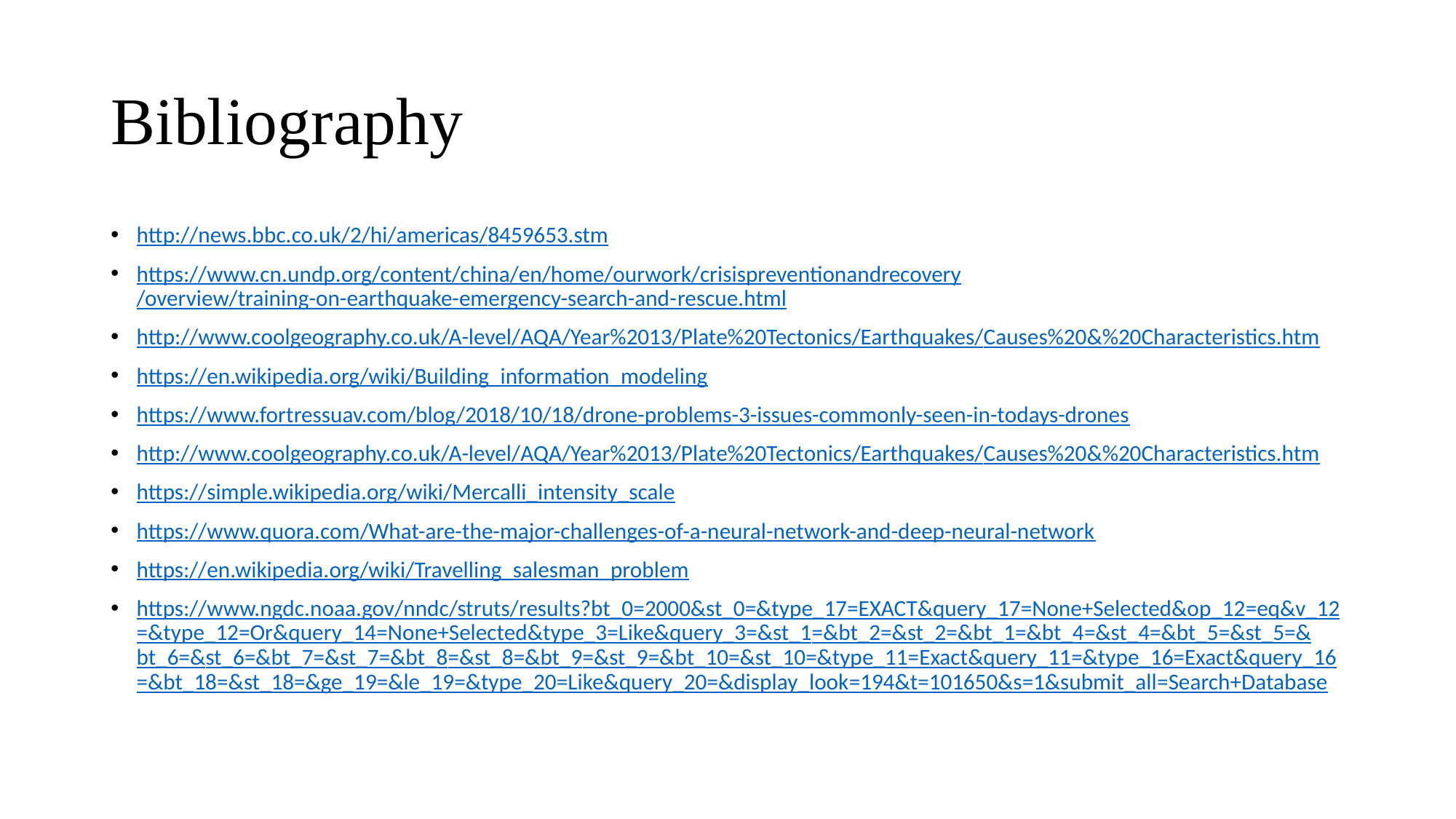

# Bibliography
http://news.bbc.co.uk/2/hi/americas/8459653.stm
https://www.cn.undp.org/content/china/en/home/ourwork/crisispreventionandrecovery/overview/training-on-earthquake-emergency-search-and-rescue.html
http://www.coolgeography.co.uk/A-level/AQA/Year%2013/Plate%20Tectonics/Earthquakes/Causes%20&%20Characteristics.htm
https://en.wikipedia.org/wiki/Building_information_modeling
https://www.fortressuav.com/blog/2018/10/18/drone-problems-3-issues-commonly-seen-in-todays-drones
http://www.coolgeography.co.uk/A-level/AQA/Year%2013/Plate%20Tectonics/Earthquakes/Causes%20&%20Characteristics.htm
https://simple.wikipedia.org/wiki/Mercalli_intensity_scale
https://www.quora.com/What-are-the-major-challenges-of-a-neural-network-and-deep-neural-network
https://en.wikipedia.org/wiki/Travelling_salesman_problem
https://www.ngdc.noaa.gov/nndc/struts/results?bt_0=2000&st_0=&type_17=EXACT&query_17=None+Selected&op_12=eq&v_12=&type_12=Or&query_14=None+Selected&type_3=Like&query_3=&st_1=&bt_2=&st_2=&bt_1=&bt_4=&st_4=&bt_5=&st_5=&bt_6=&st_6=&bt_7=&st_7=&bt_8=&st_8=&bt_9=&st_9=&bt_10=&st_10=&type_11=Exact&query_11=&type_16=Exact&query_16=&bt_18=&st_18=&ge_19=&le_19=&type_20=Like&query_20=&display_look=194&t=101650&s=1&submit_all=Search+Database